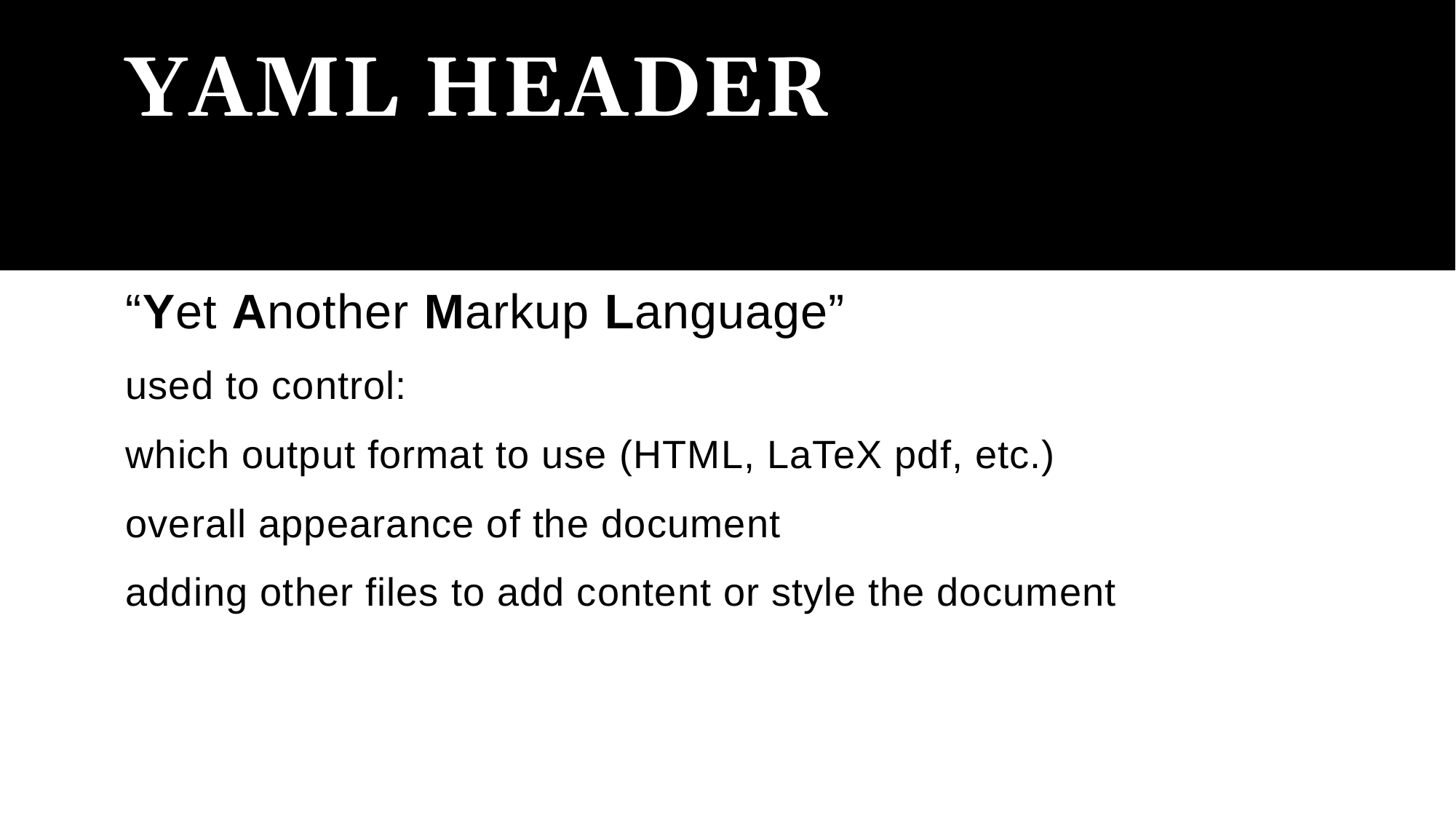

# YAML header
“Yet Another Markup Language”
used to control:
which output format to use (HTML, LaTeX pdf, etc.)
overall appearance of the document
adding other files to add content or style the document